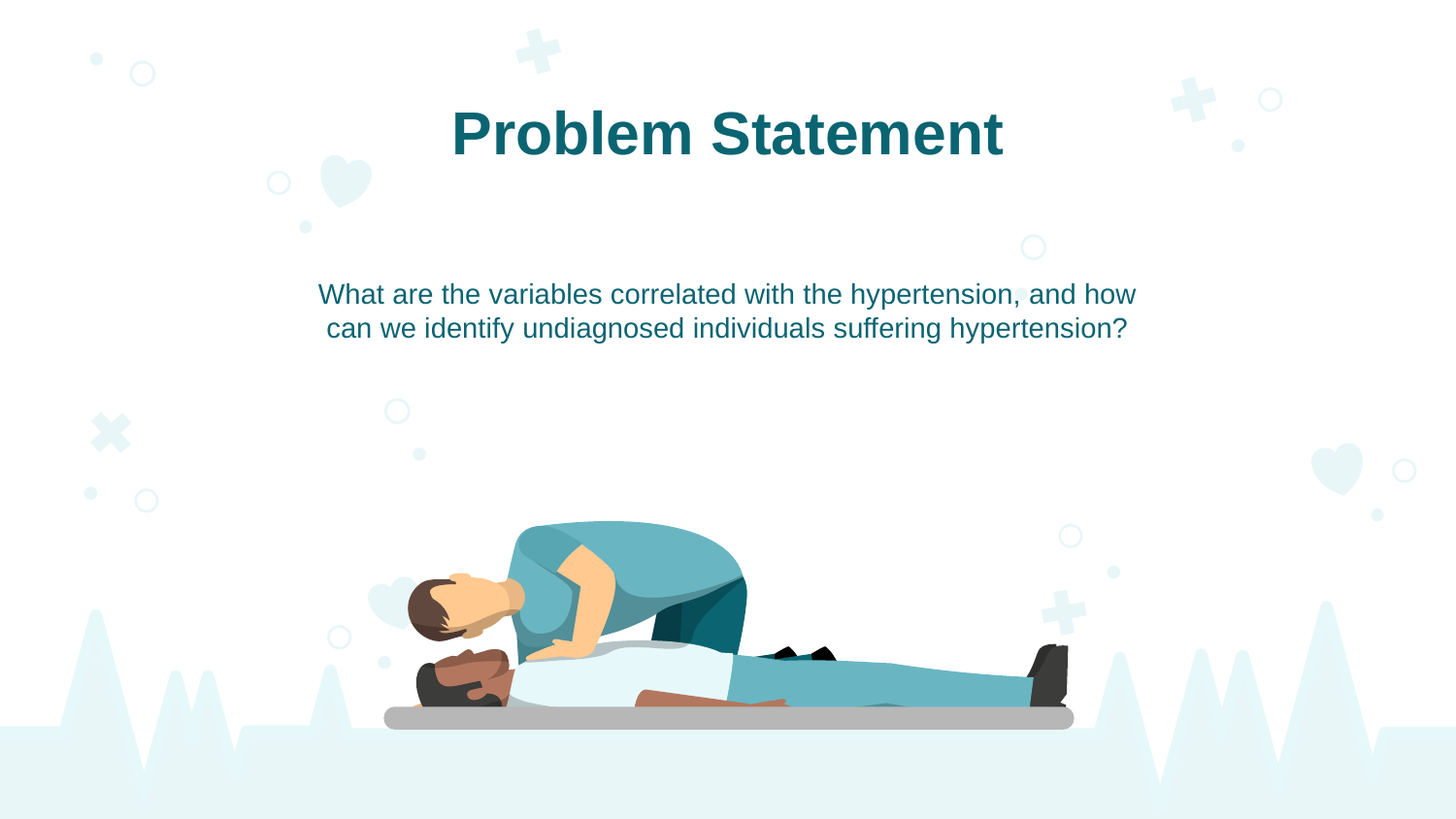

# Problem Statement

What are the variables correlated with the hypertension, and how can we identify undiagnosed individuals suffering hypertension?